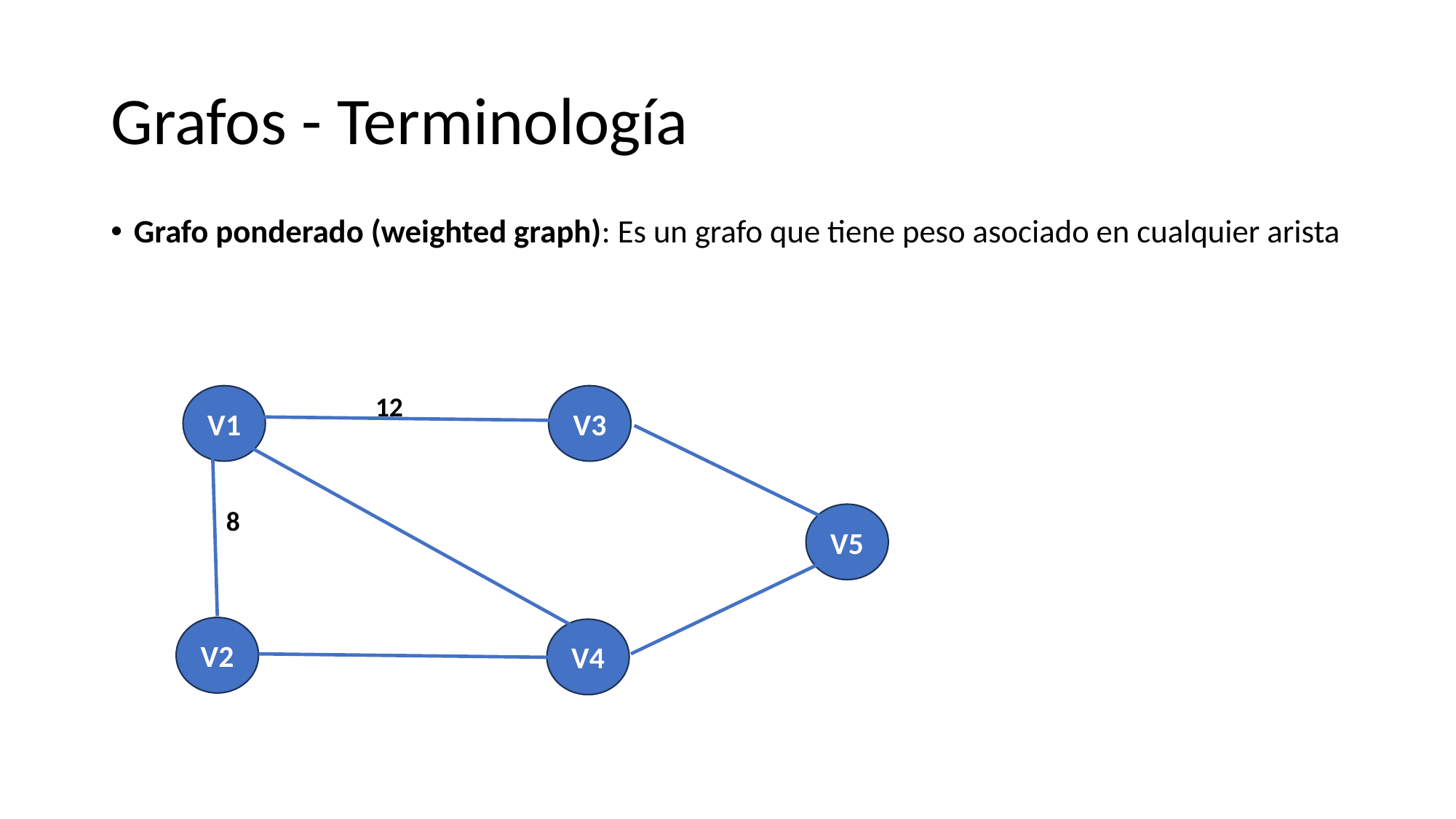

# Grafos - Terminología
Grafo ponderado (weighted graph): Es un grafo que tiene peso asociado en cualquier arista
12
V3
V1
8
V5
V2
V4